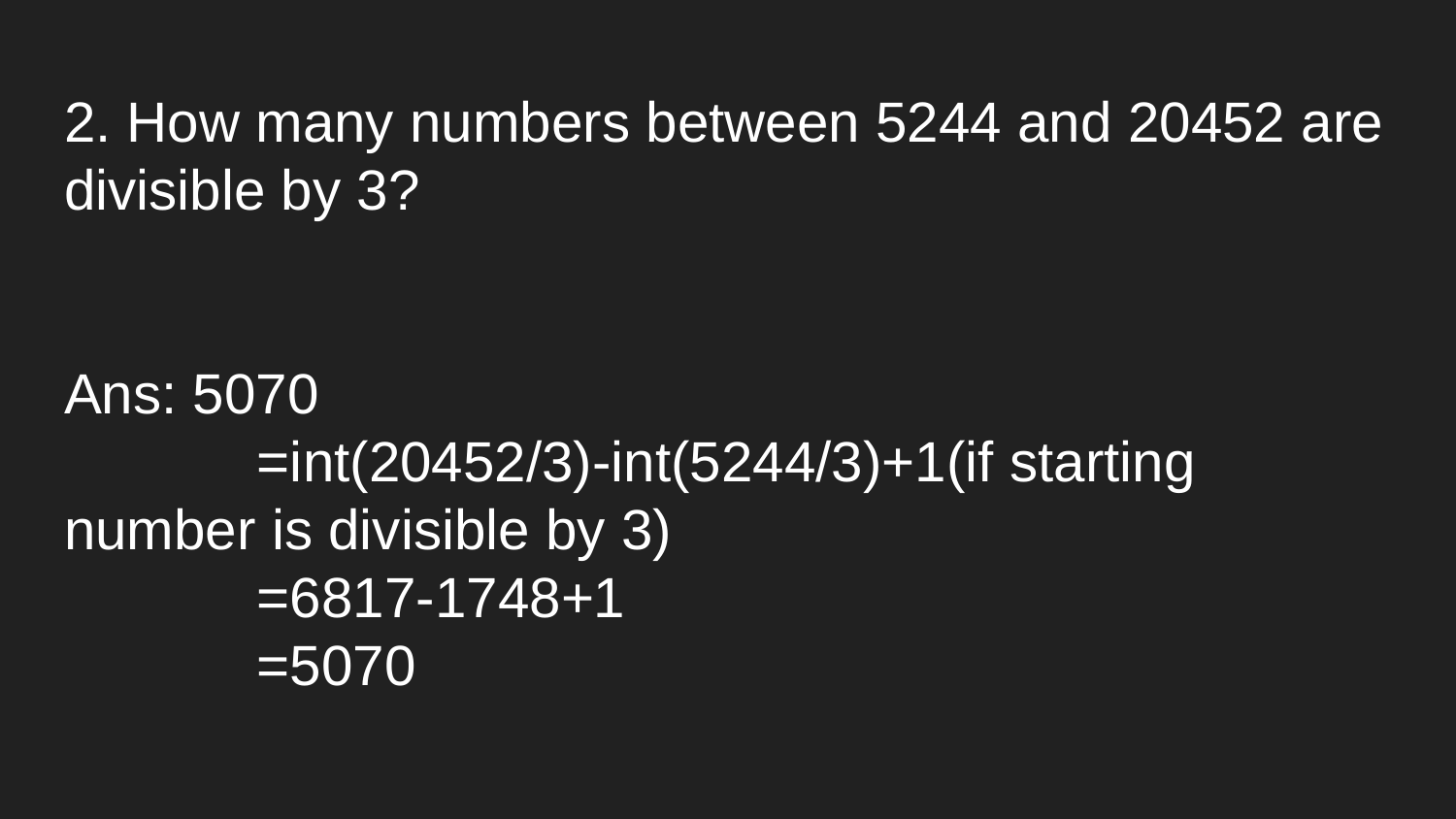

# 2. How many numbers between 5244 and 20452 are divisible by 3?

Ans: 5070
	   =int(20452/3)-int(5244/3)+1(if starting number is divisible by 3)
	   =6817-1748+1
	   =5070